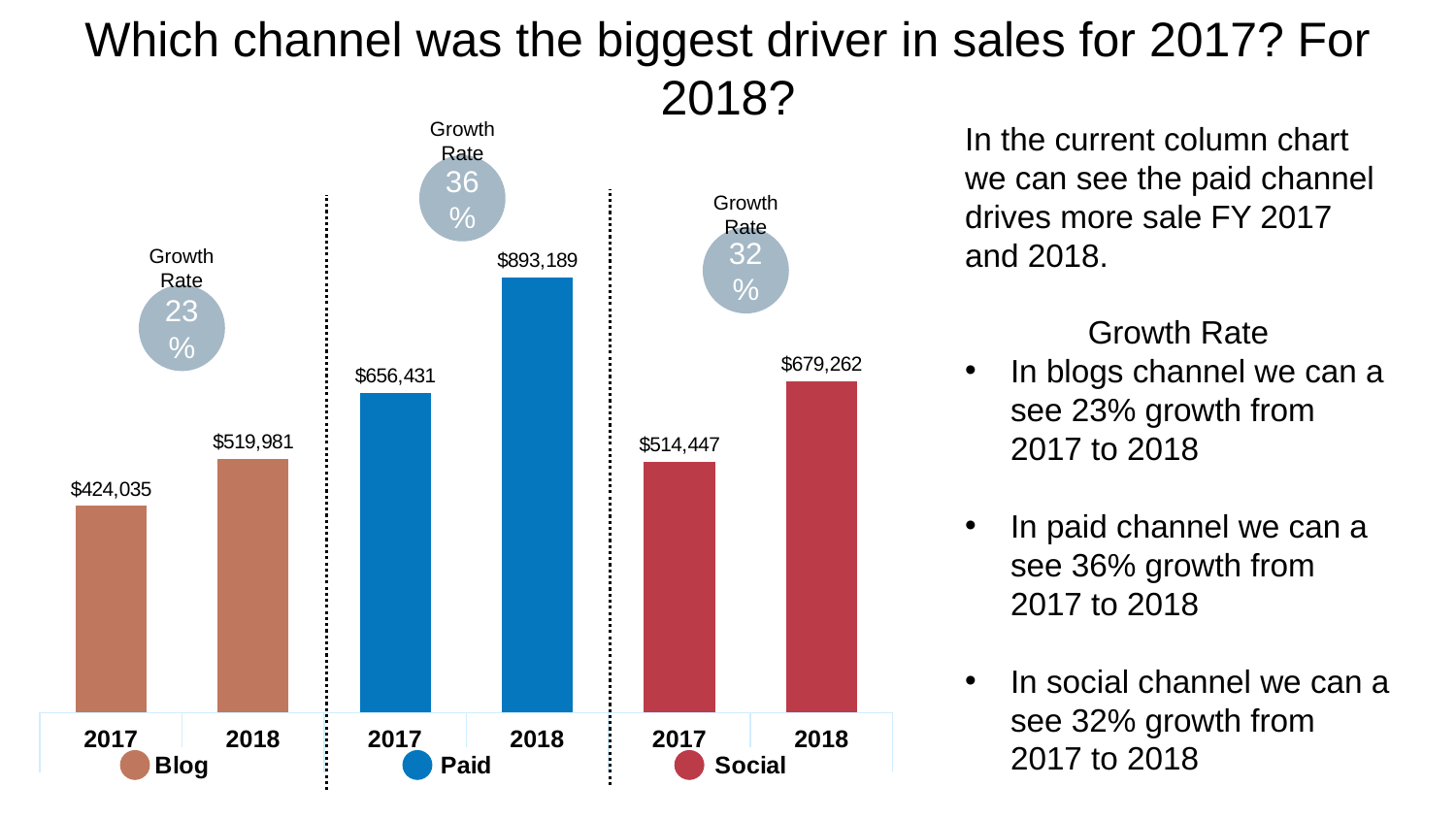

# Which channel was the biggest driver in sales for 2017? For 2018?
Growth Rate

36%
Growth Rate
In the current column chart we can see the paid channel drives more sale FY 2017 and 2018.

Growth Rate
In blogs channel we can a see 23% growth from 2017 to 2018

In paid channel we can a see 36% growth from 2017 to 2018

In social channel we can a see 32% growth from 2017 to 2018

### Chart

| Category | Total |
|---|---|
| 2017 | 424035.49000000046 |
| 2018 | 519980.7700000013 |
| 2017 | 656431.4199999969 |
| 2018 | 893189.1199999981 |
| 2017 | 514446.93999999866 |
| 2018 | 679261.5700000018 |
32%
Growth Rate

23%